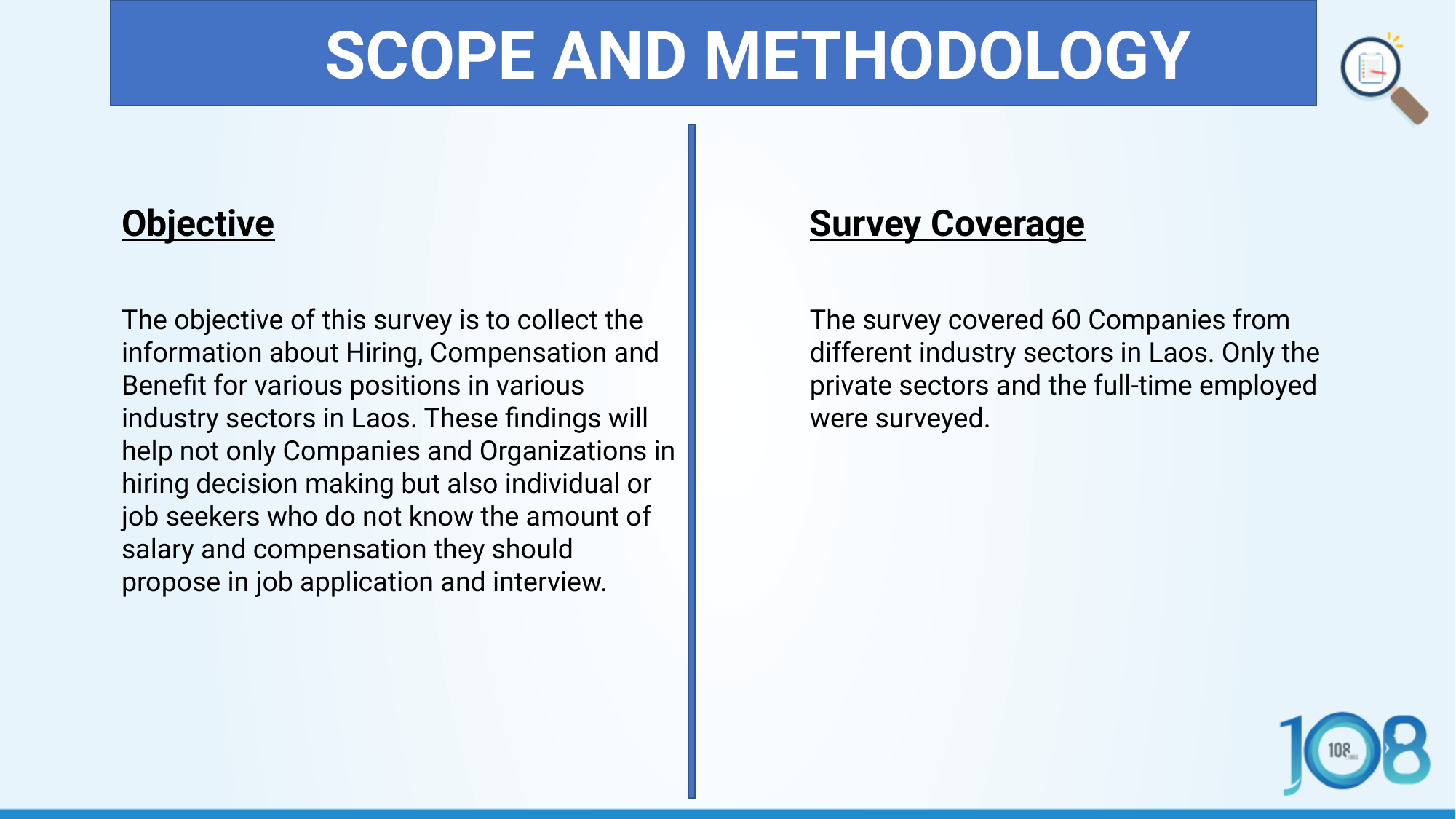

SCOPE AND METHODOLOGY

Objective
Survey Coverage
The objective of this survey is to collect the information about Hiring, Compensation and Benefit for various positions in various industry sectors in Laos. These findings will help not only Companies and Organizations in hiring decision making but also individual or job seekers who do not know the amount of salary and compensation they should propose in job application and interview.

The survey covered 60 Companies from different industry sectors in Laos. Only the private sectors and the full-time employed were surveyed.